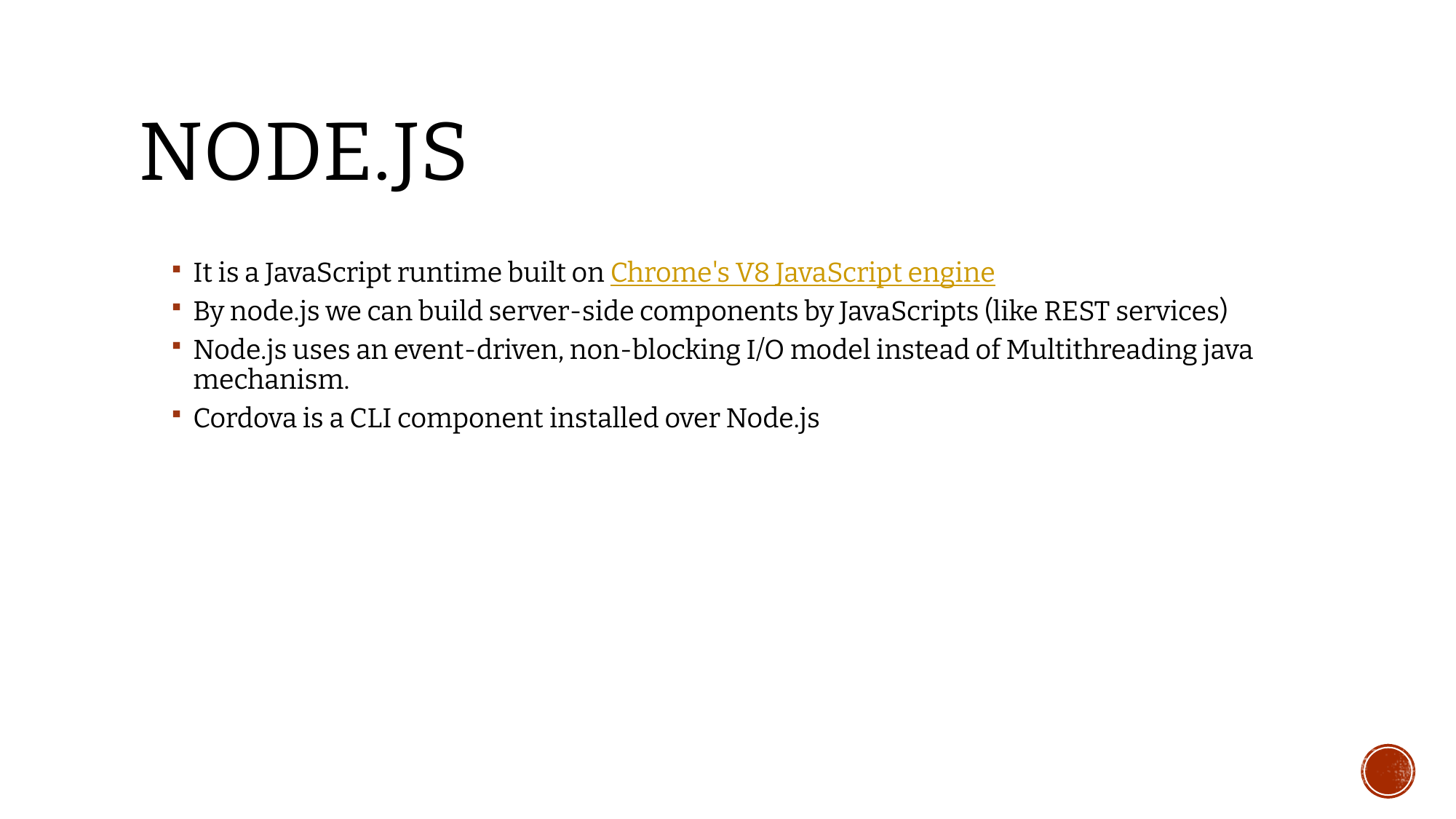

# Node.Js
It is a JavaScript runtime built on Chrome's V8 JavaScript engine
By node.js we can build server-side components by JavaScripts (like REST services)
Node.js uses an event-driven, non-blocking I/O model instead of Multithreading java mechanism.
Cordova is a CLI component installed over Node.js